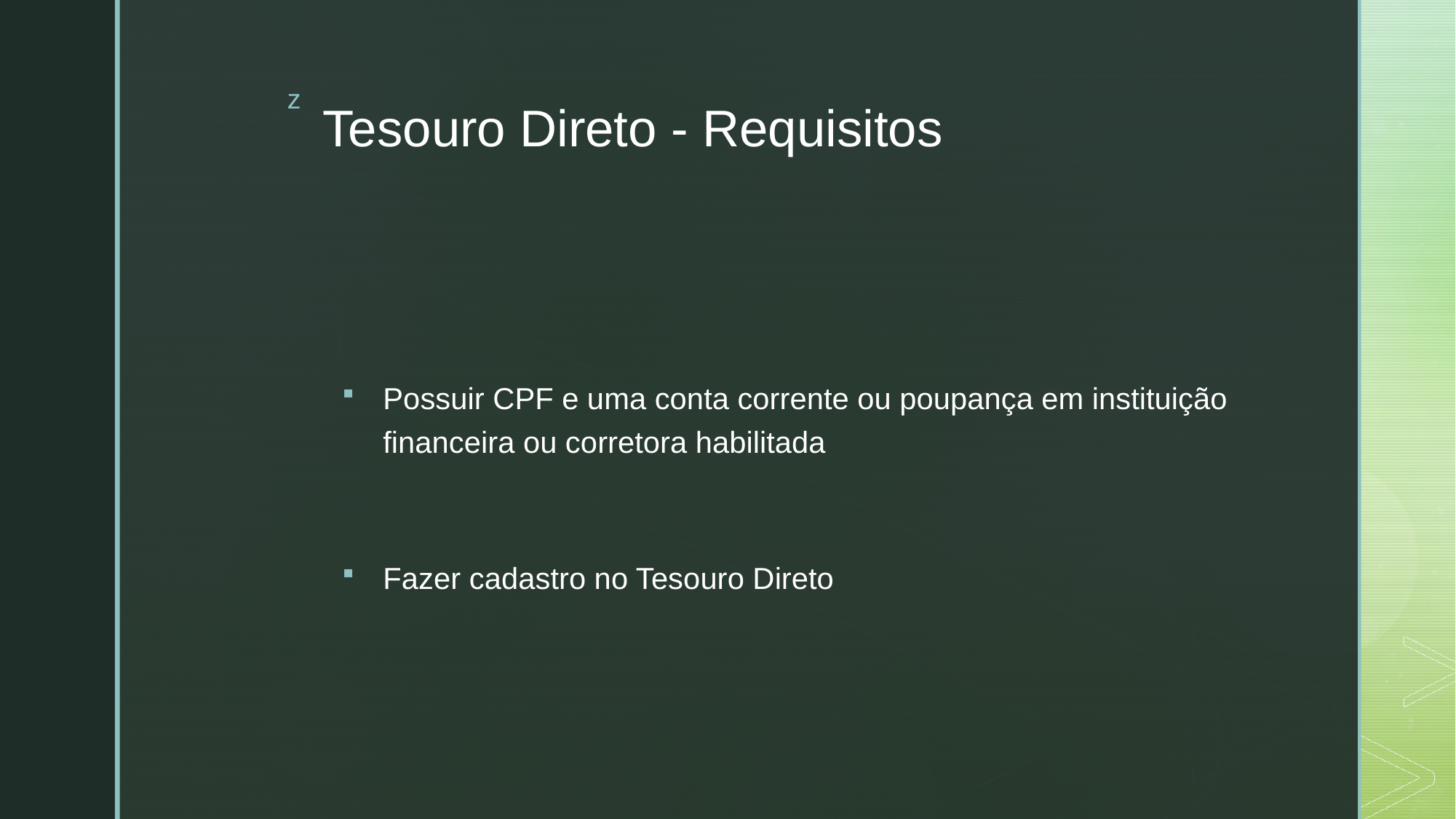

# Tesouro Direto - Requisitos
Possuir CPF e uma conta corrente ou poupança em instituição financeira ou corretora habilitada

Fazer cadastro no Tesouro Direto